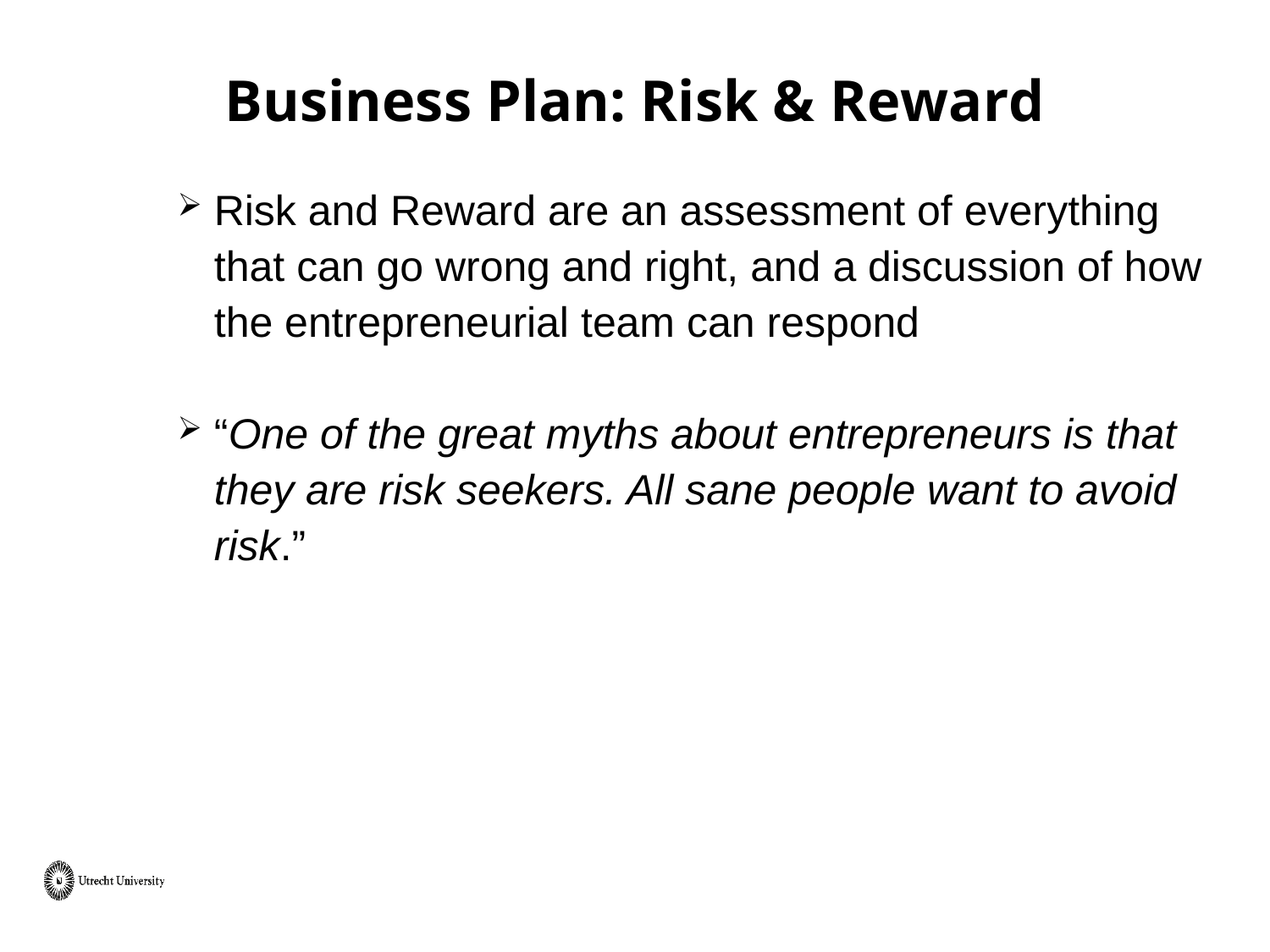

# Business Plan: Risk & Reward
Risk and Reward are an assessment of everything that can go wrong and right, and a discussion of how the entrepreneurial team can respond

“One of the great myths about entrepreneurs is that they are risk seekers. All sane people want to avoid risk.”